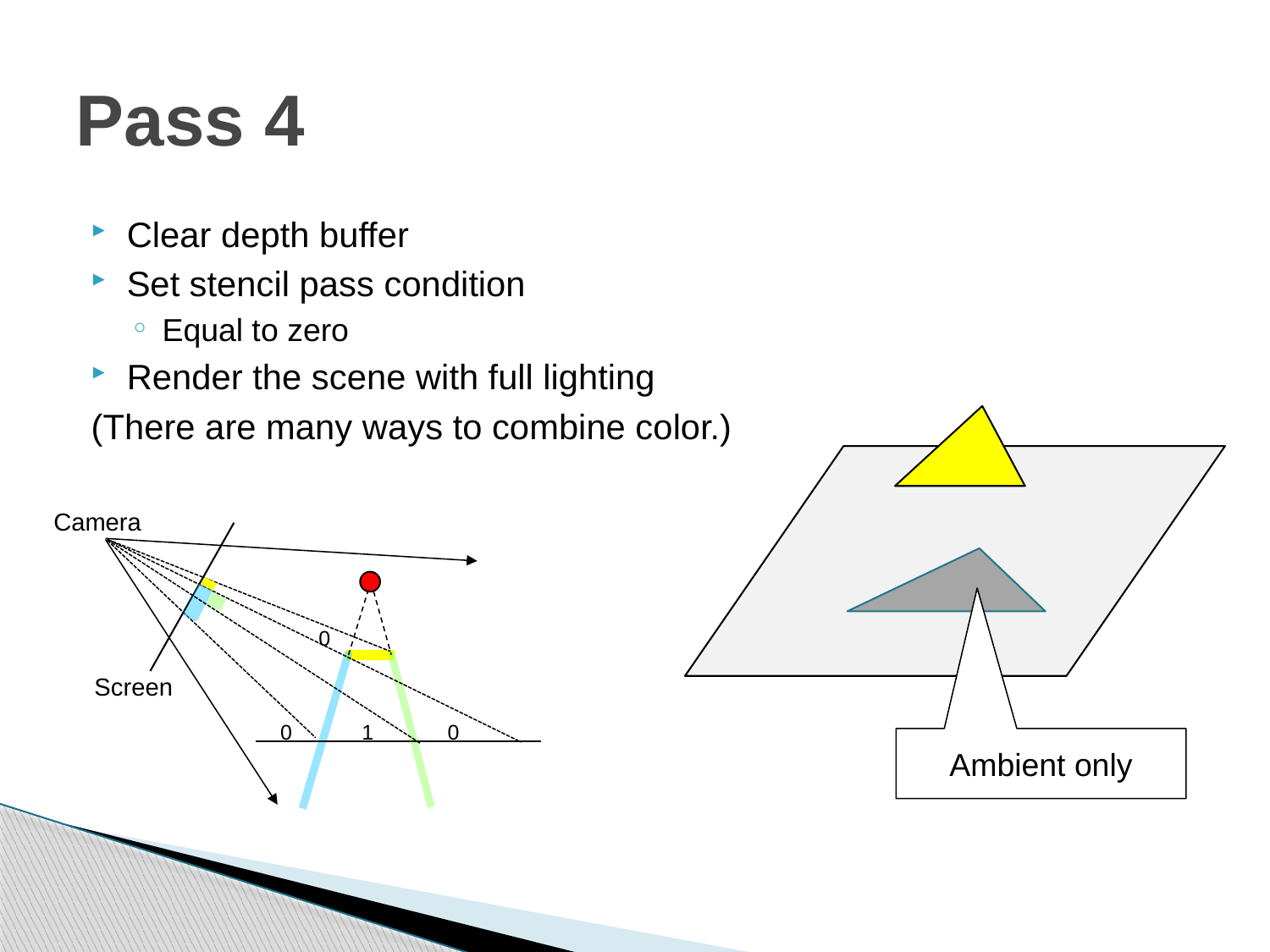

# Pass 4
Clear depth buffer
Set stencil pass condition
Equal to zero
Render the scene with full lighting
(There are many ways to combine color.)

Camera

0

Screen
0
1
0

Ambient only